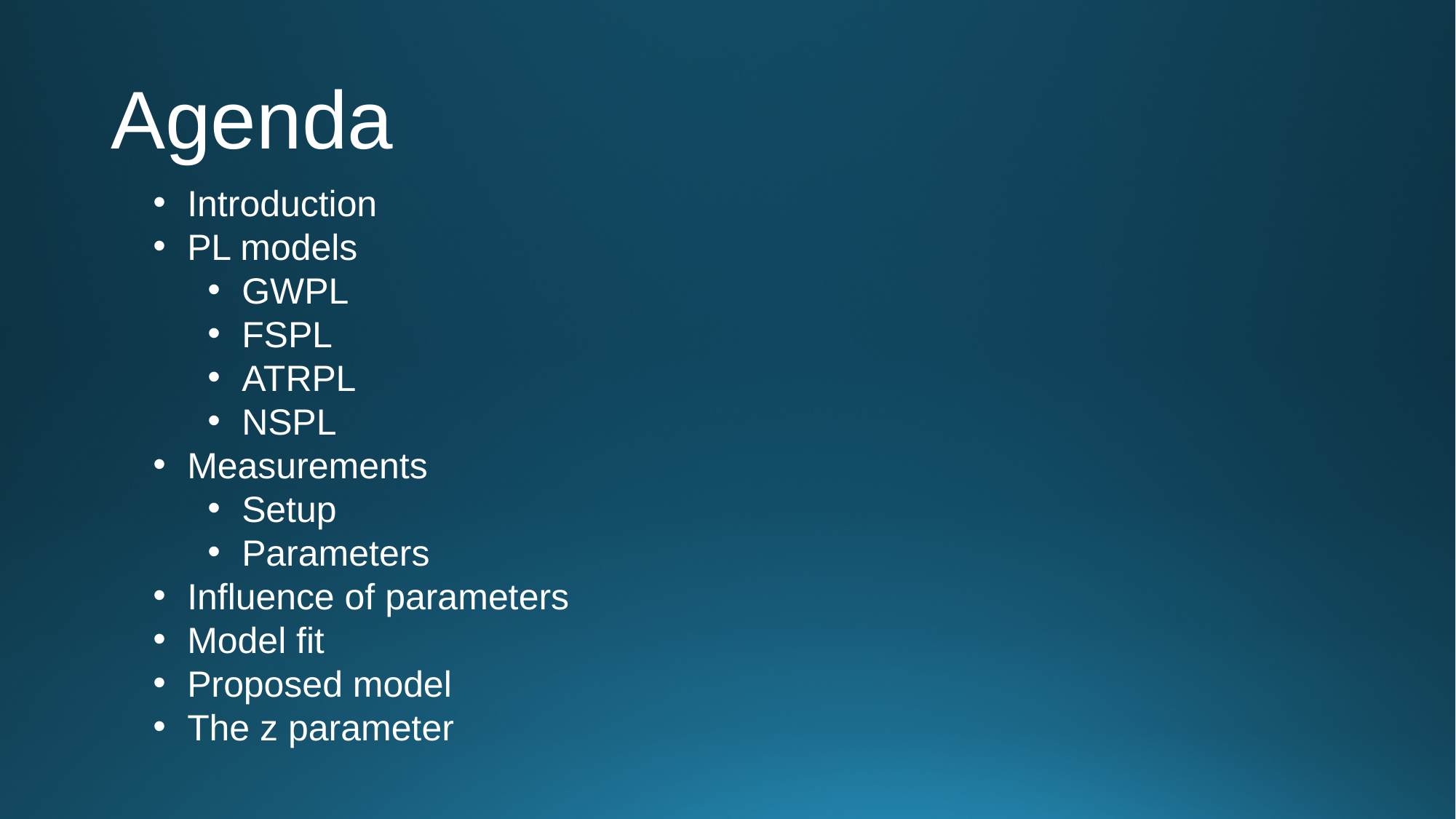

# Agenda
Introduction
PL models
GWPL
FSPL
ATRPL
NSPL
Measurements
Setup
Parameters
Influence of parameters
Model fit
Proposed model
The z parameter